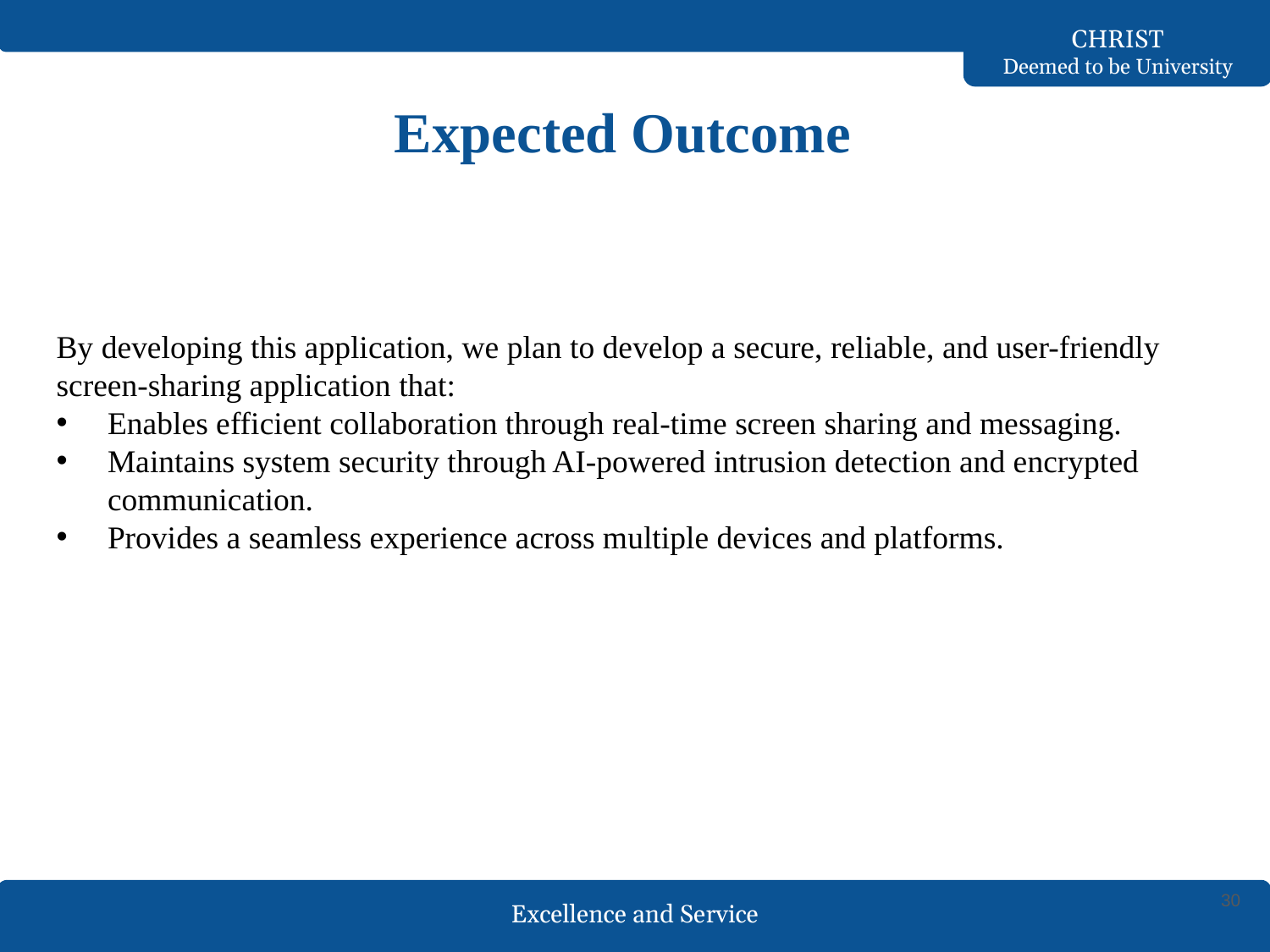

# Expected Outcome
By developing this application, we plan to develop a secure, reliable, and user-friendly screen-sharing application that:
Enables efficient collaboration through real-time screen sharing and messaging.
Maintains system security through AI-powered intrusion detection and encrypted communication.
Provides a seamless experience across multiple devices and platforms.

30